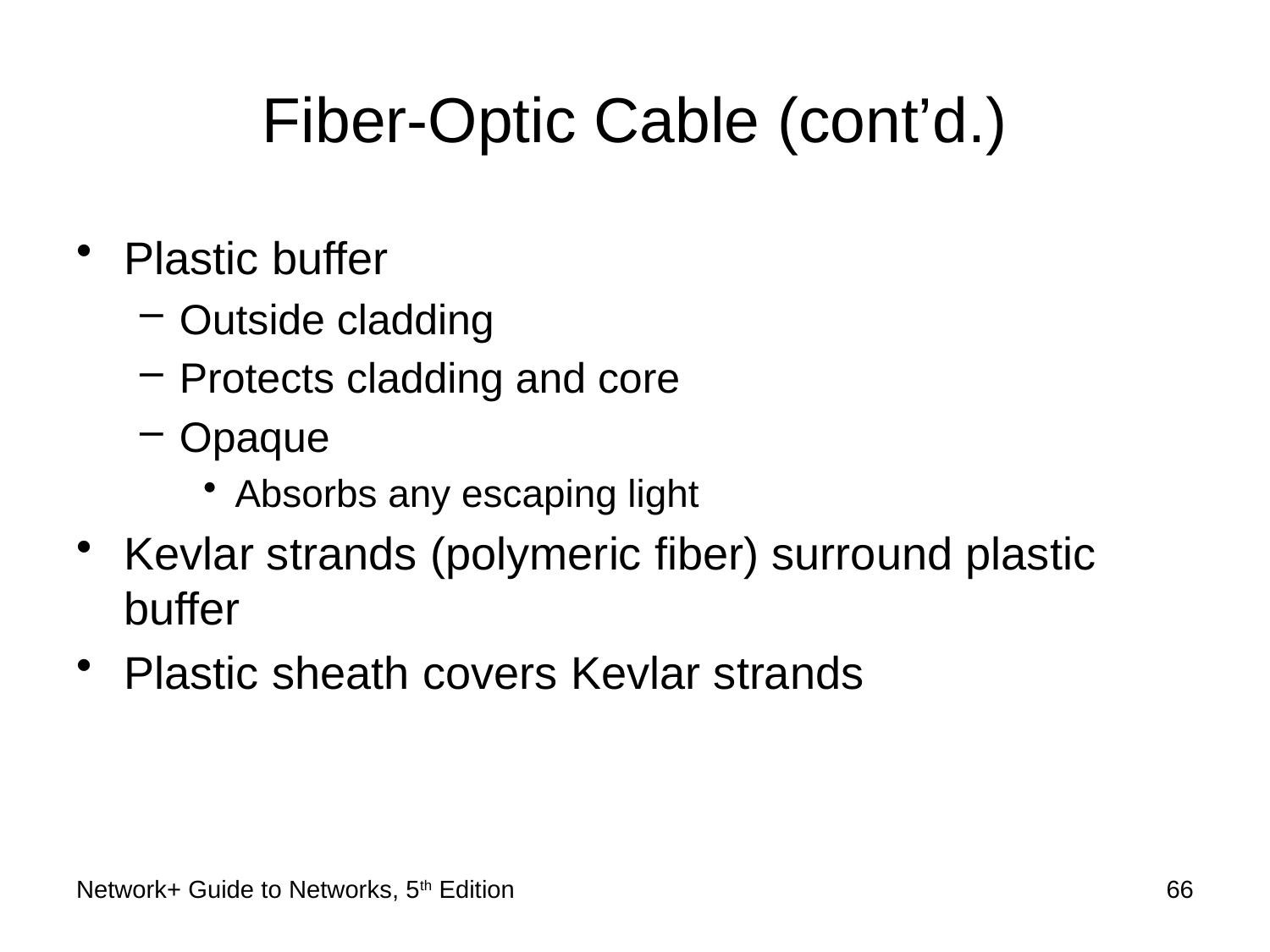

# Fiber-Optic Cable (cont’d.)
Plastic buffer
Outside cladding
Protects cladding and core
Opaque
Absorbs any escaping light
Kevlar strands (polymeric fiber) surround plastic buffer
Plastic sheath covers Kevlar strands
Network+ Guide to Networks, 5th Edition
66